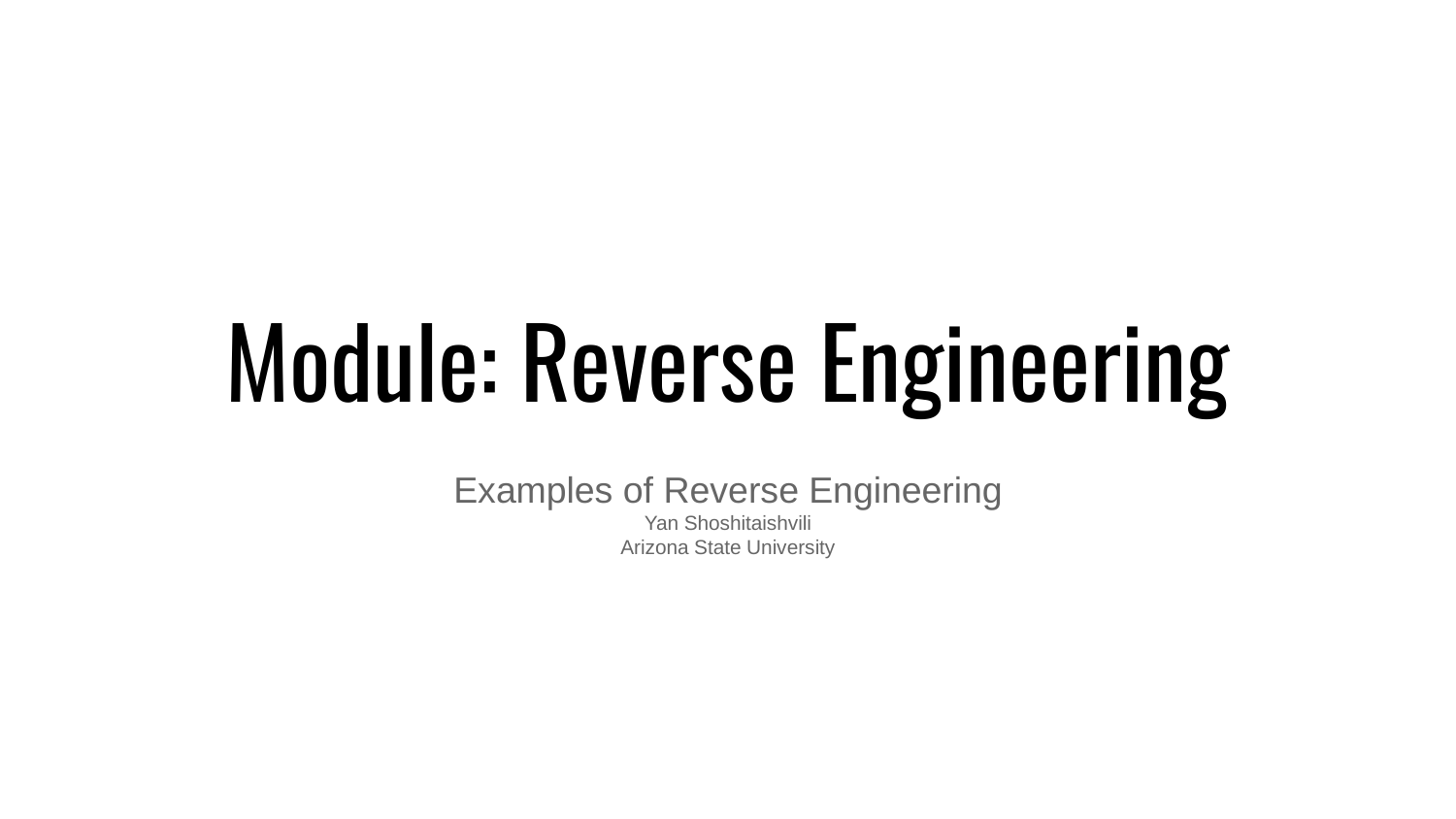

# Module: Reverse Engineering
Examples of Reverse Engineering
Yan Shoshitaishvili
Arizona State University